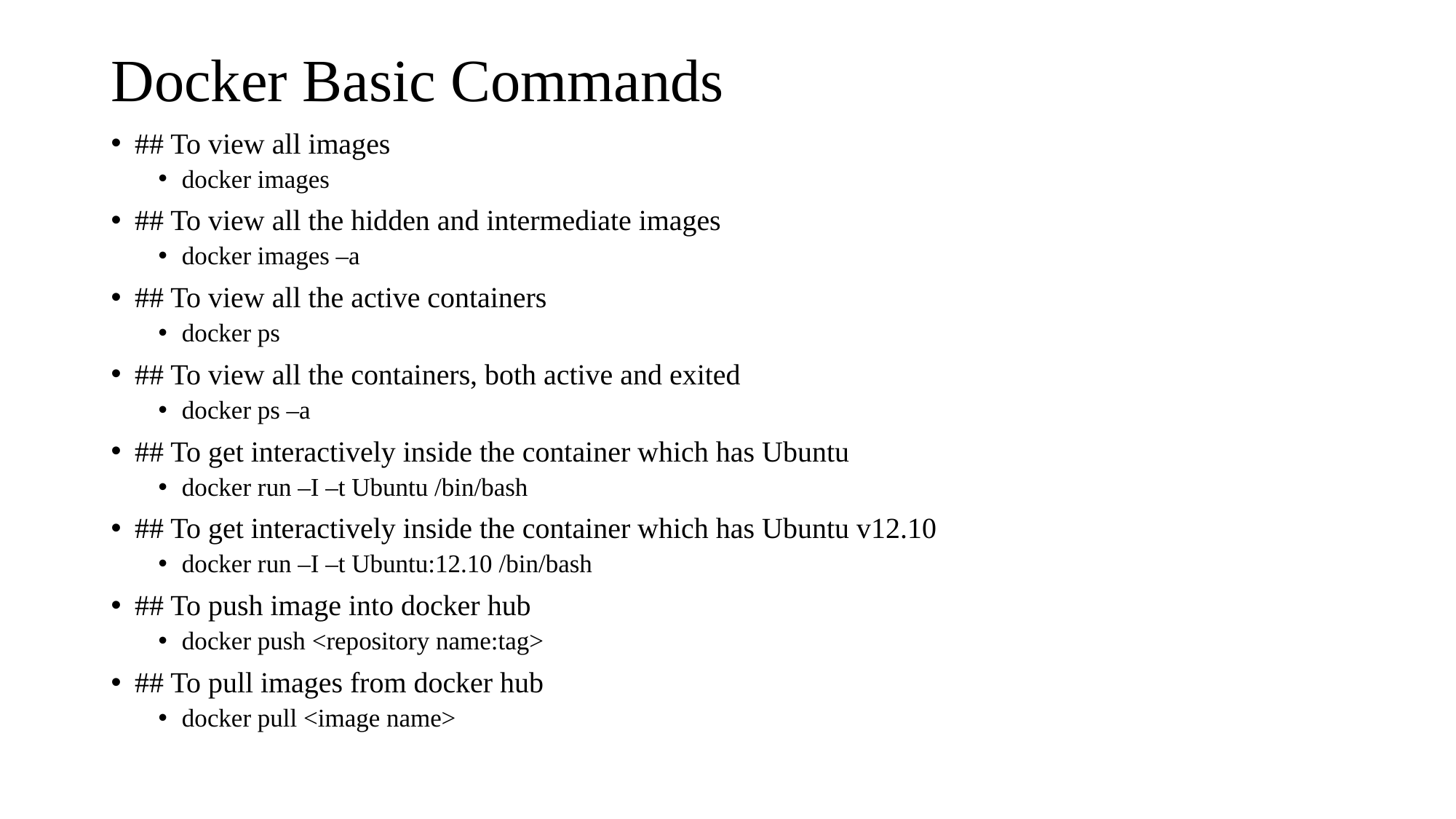

# Docker Basic Commands
## To view all images
docker images
## To view all the hidden and intermediate images
docker images –a
## To view all the active containers
docker ps
## To view all the containers, both active and exited
docker ps –a
## To get interactively inside the container which has Ubuntu
docker run –I –t Ubuntu /bin/bash
## To get interactively inside the container which has Ubuntu v12.10
docker run –I –t Ubuntu:12.10 /bin/bash
## To push image into docker hub
docker push <repository name:tag>
## To pull images from docker hub
docker pull <image name>